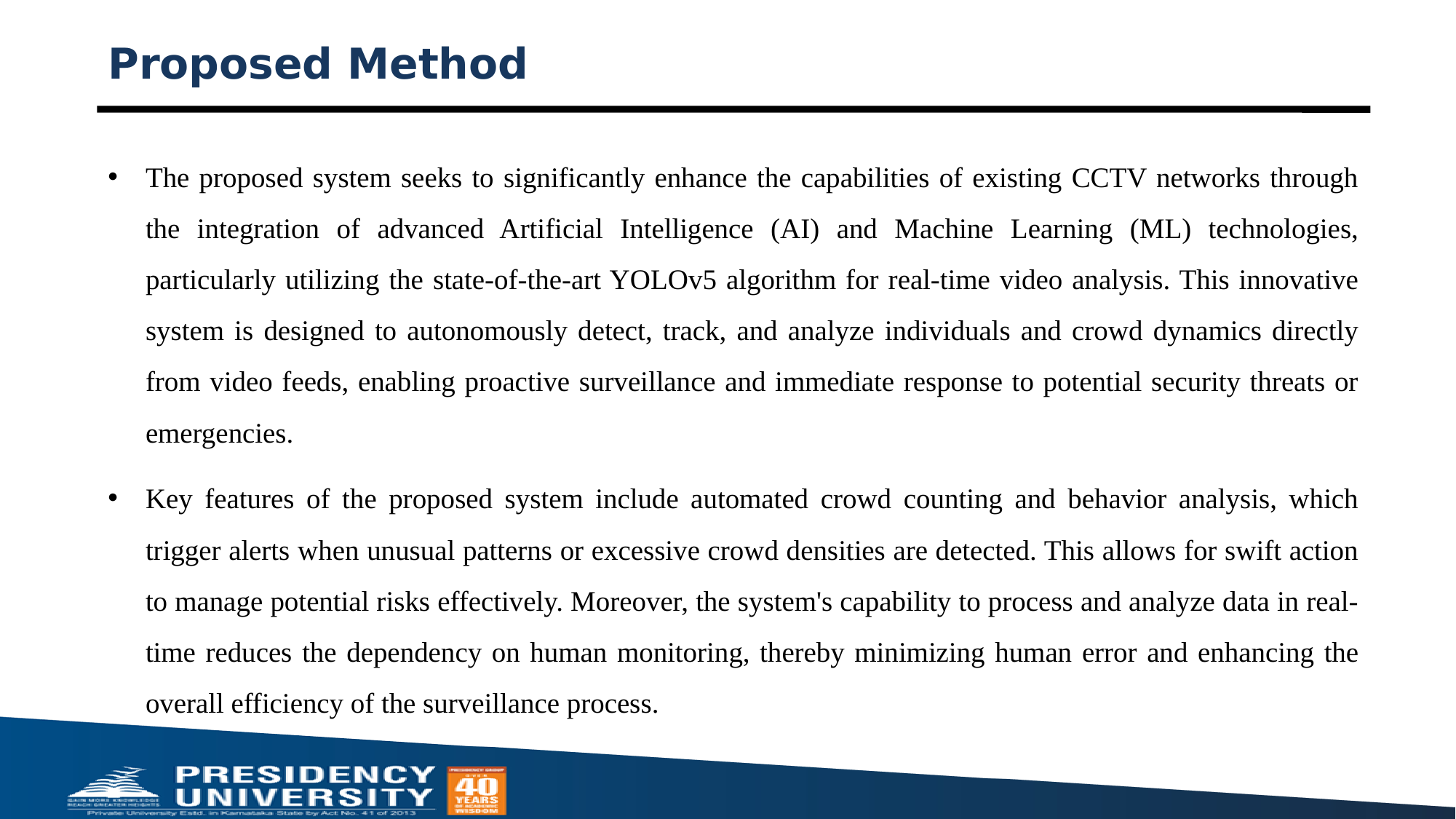

# Proposed Method
The proposed system seeks to significantly enhance the capabilities of existing CCTV networks through the integration of advanced Artificial Intelligence (AI) and Machine Learning (ML) technologies, particularly utilizing the state-of-the-art YOLOv5 algorithm for real-time video analysis. This innovative system is designed to autonomously detect, track, and analyze individuals and crowd dynamics directly from video feeds, enabling proactive surveillance and immediate response to potential security threats or emergencies.
Key features of the proposed system include automated crowd counting and behavior analysis, which trigger alerts when unusual patterns or excessive crowd densities are detected. This allows for swift action to manage potential risks effectively. Moreover, the system's capability to process and analyze data in real-time reduces the dependency on human monitoring, thereby minimizing human error and enhancing the overall efficiency of the surveillance process.